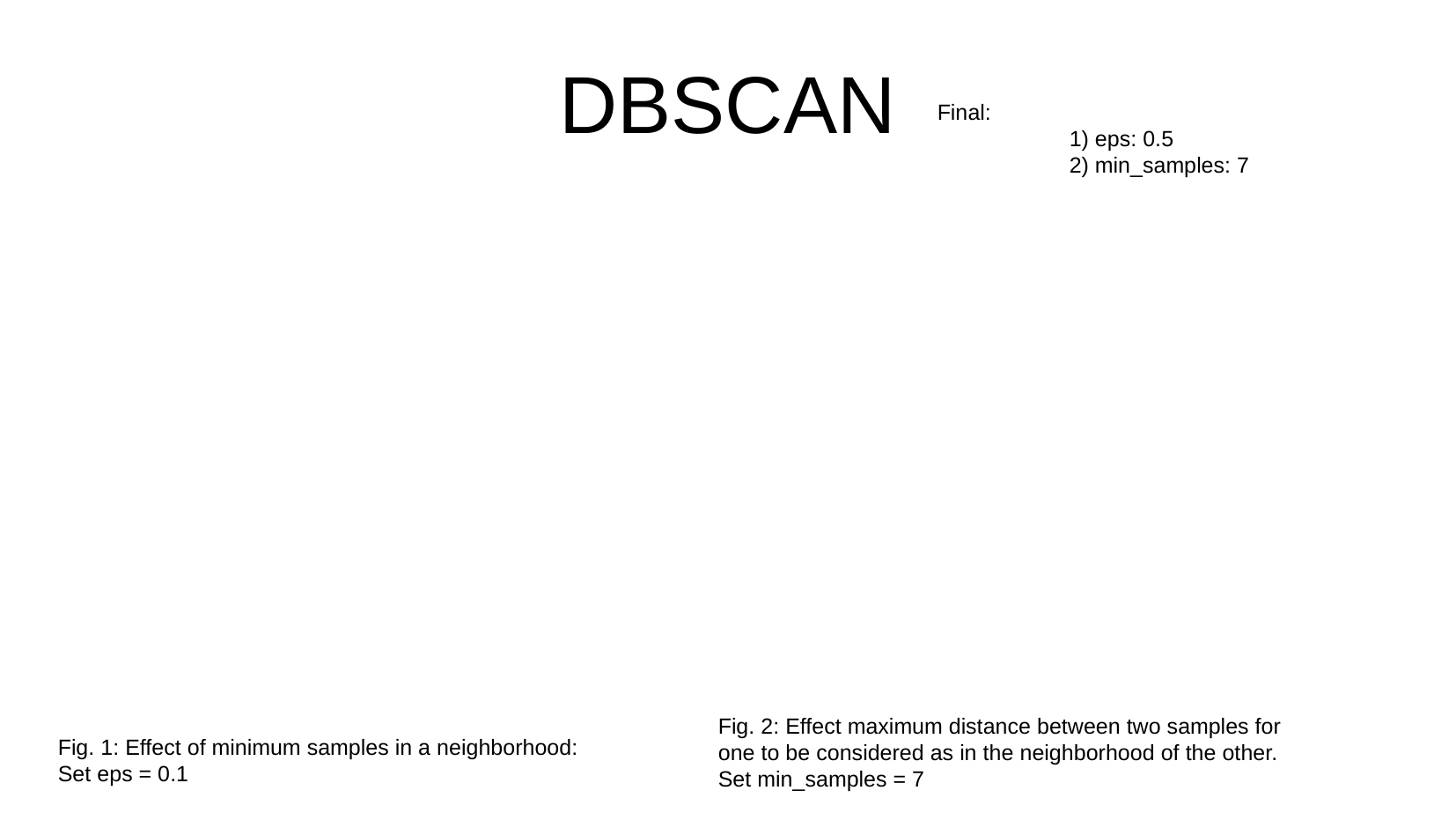

# DBSCAN
Final:
	1) eps: 0.5
	2) min_samples: 7
Fig. 2: Effect maximum distance between two samples for one to be considered as in the neighborhood of the other. Set min_samples = 7
Fig. 1: Effect of minimum samples in a neighborhood:
Set eps = 0.1